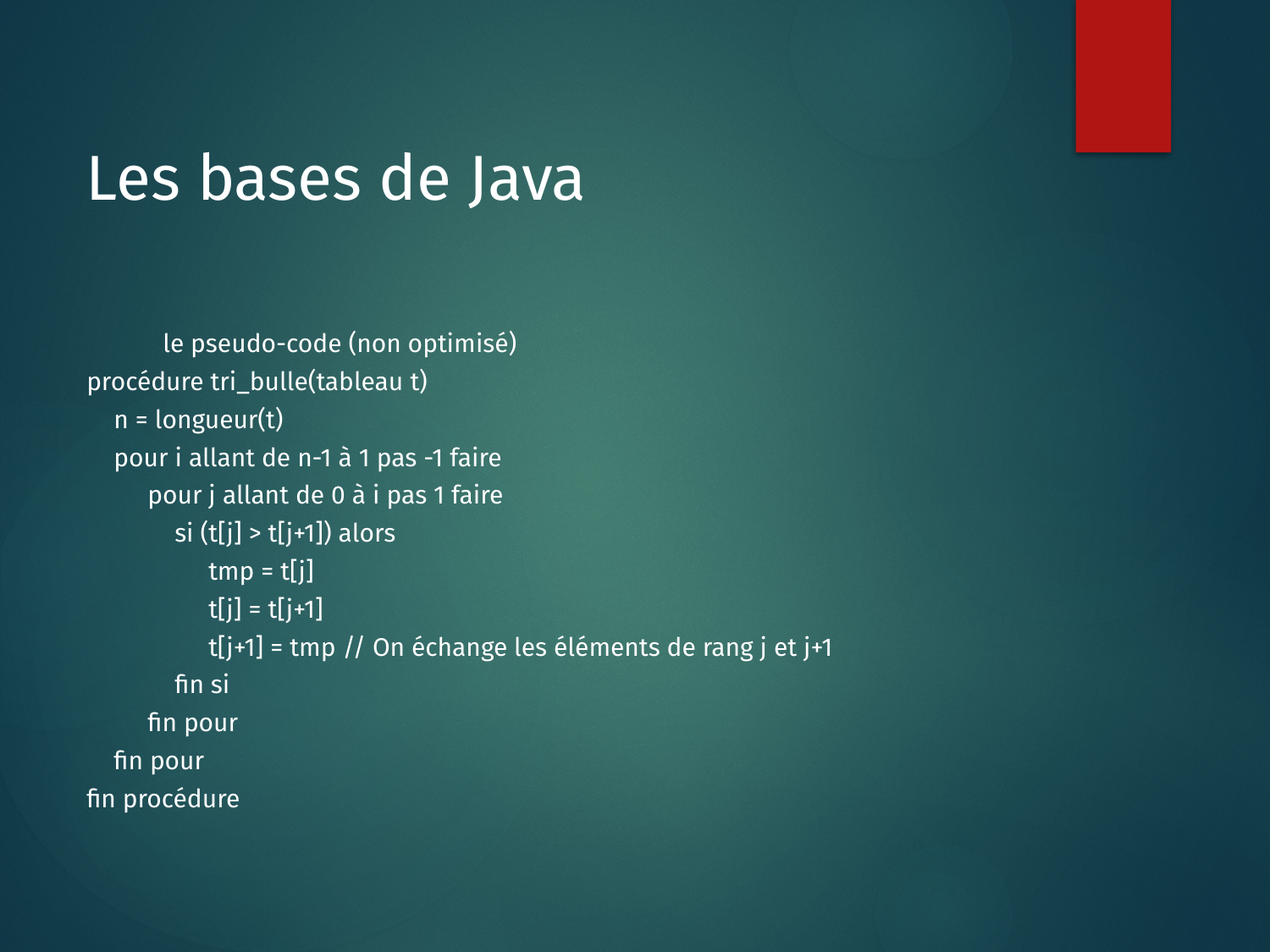

Les bases de Java
	le pseudo-code (non optimisé)
procédure tri_bulle(tableau t)
    n = longueur(t)
    pour i allant de n-1 à 1 pas -1 faire
         pour j allant de 0 à i pas 1 faire
             si (t[j] > t[j+1]) alors
                  tmp = t[j]
                  t[j] = t[j+1]
                  t[j+1] = tmp // On échange les éléments de rang j et j+1
             fin si
         fin pour
    fin pour
fin procédure